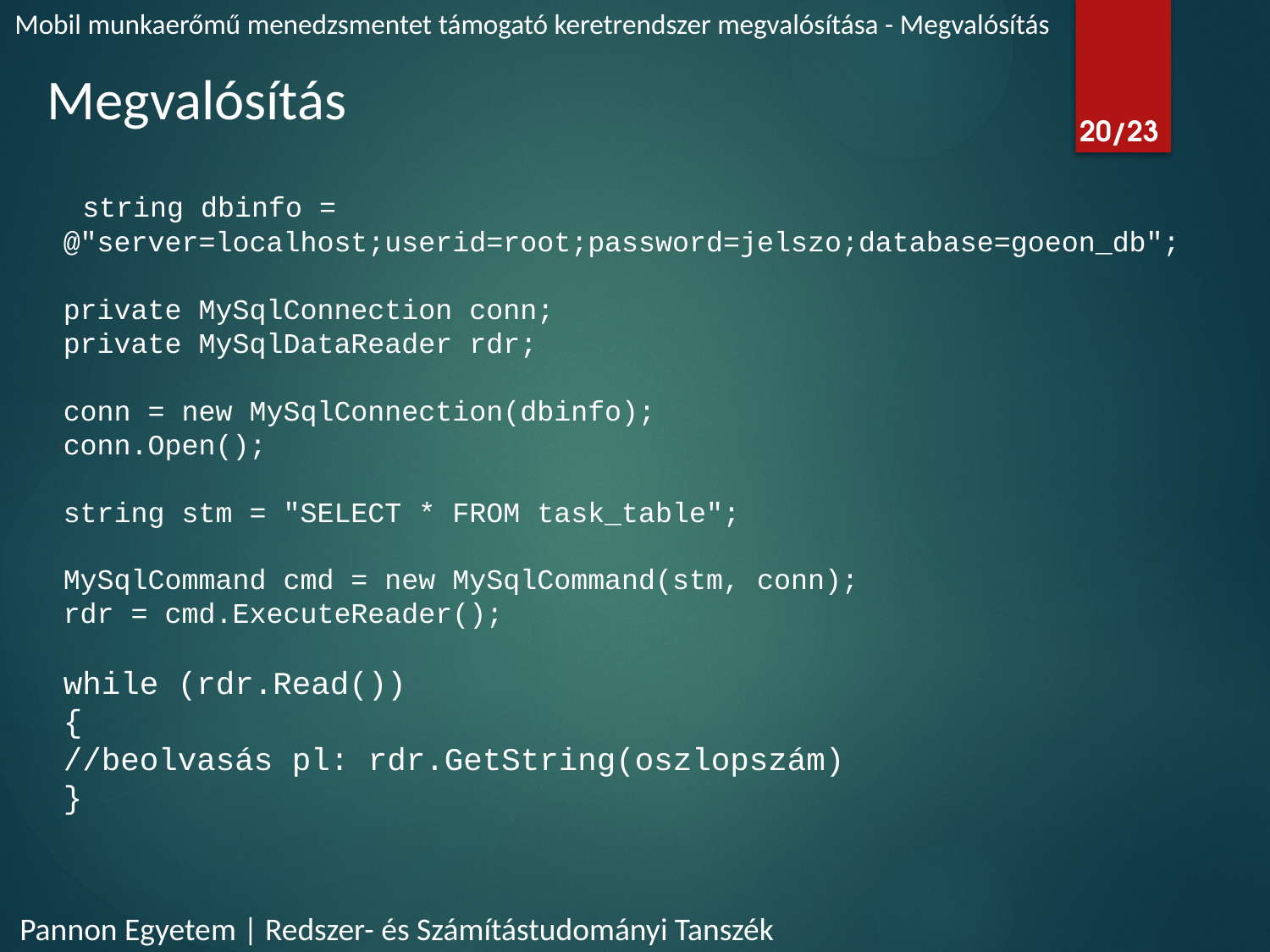

Mobil munkaerőmű menedzsmentet támogató keretrendszer megvalósítása - Megvalósítás
20/23
Megvalósítás
 string dbinfo = @"server=localhost;userid=root;password=jelszo;database=goeon_db";

private MySqlConnection conn;
private MySqlDataReader rdr;

conn = new MySqlConnection(dbinfo);
conn.Open();

string stm = "SELECT * FROM task_table";

MySqlCommand cmd = new MySqlCommand(stm, conn);
rdr = cmd.ExecuteReader();

while (rdr.Read())
{
//beolvasás pl: rdr.GetString(oszlopszám)
}

Pannon Egyetem | Redszer- és Számítástudományi Tanszék